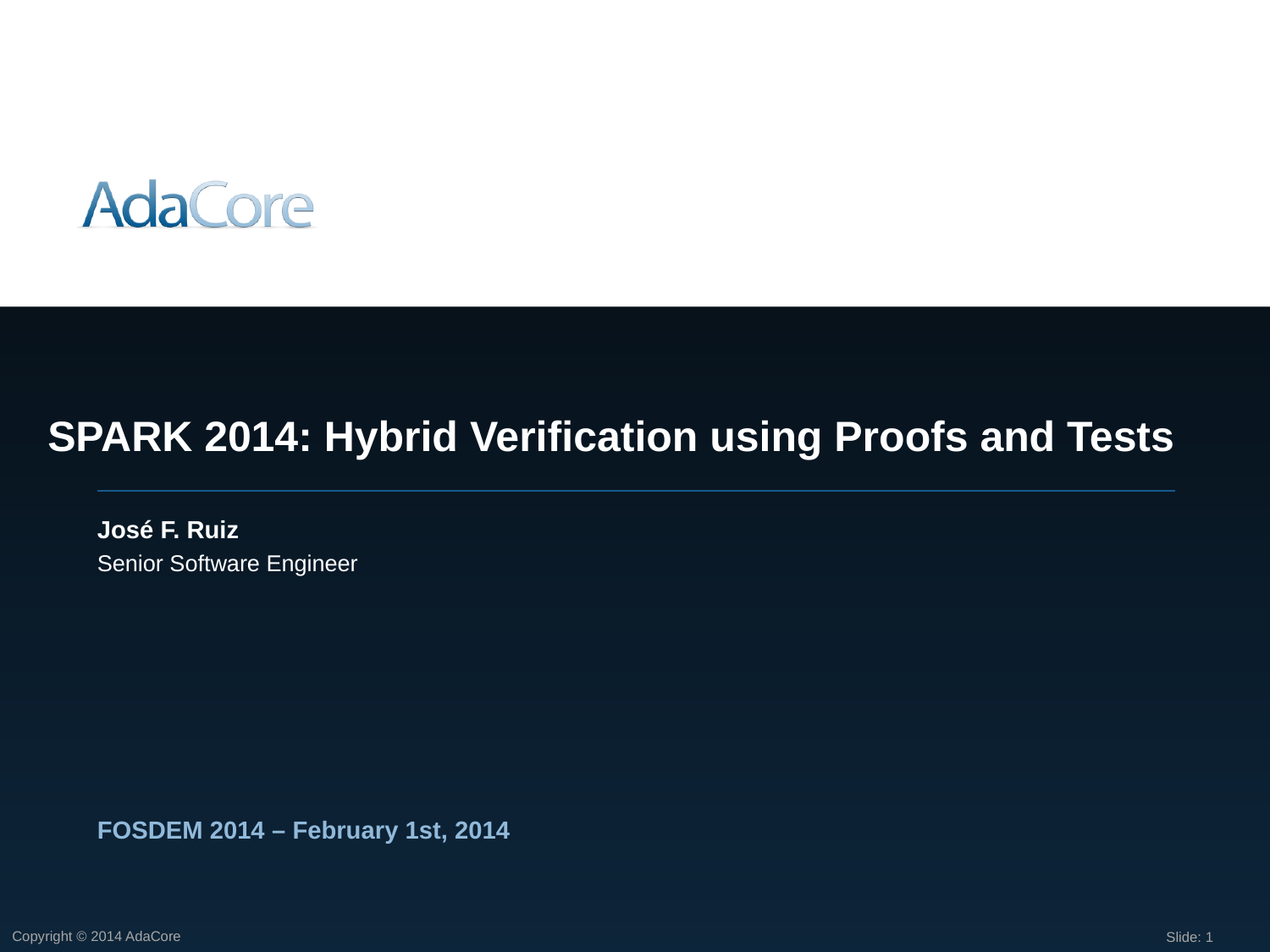

SPARK 2014: Hybrid Verification using Proofs and Tests
José F. Ruiz

Senior Software Engineer

FOSDEM 2014 – February 1st, 2014